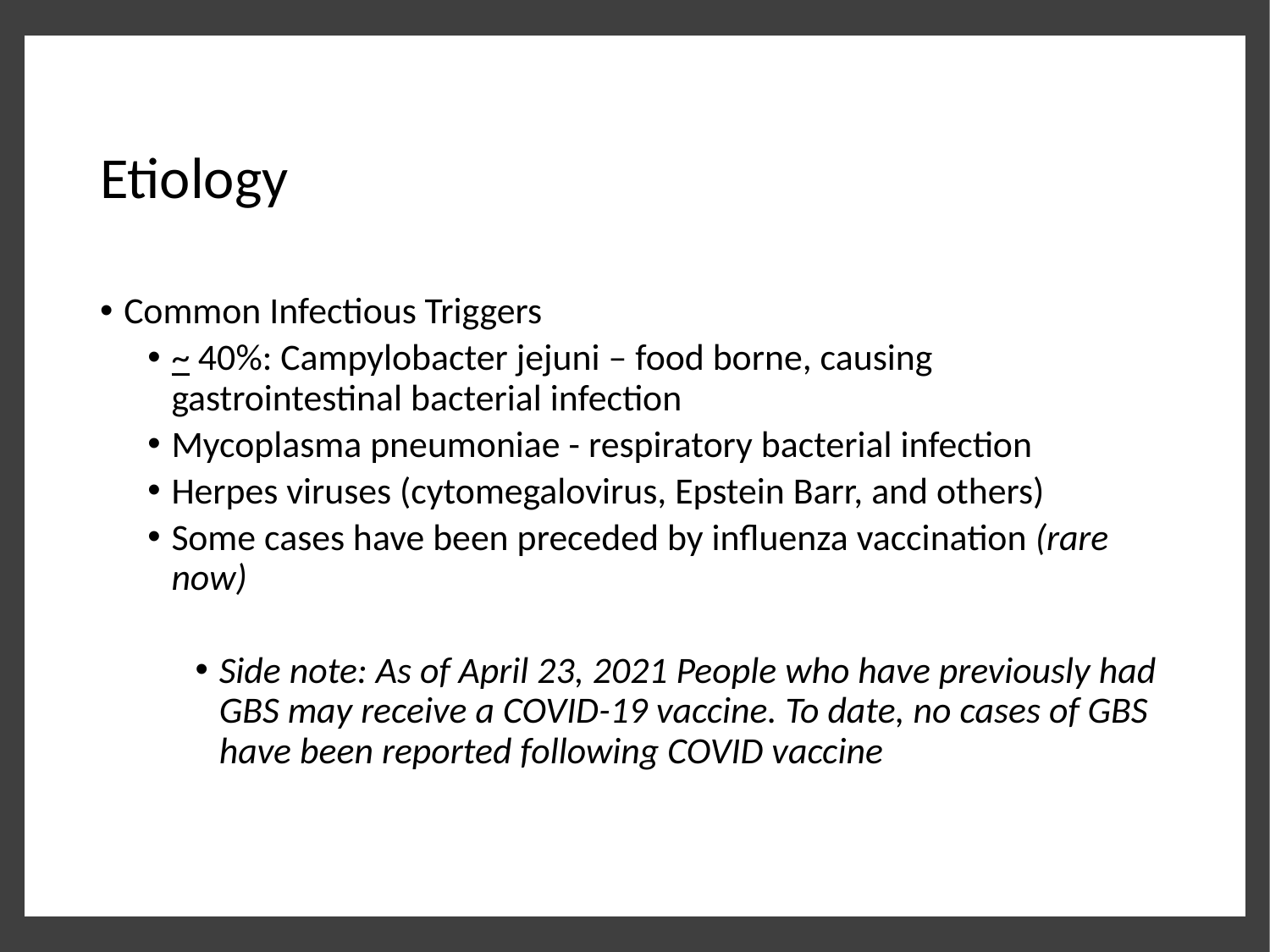

# Etiology
Common Infectious Triggers
~ 40%: Campylobacter jejuni – food borne, causing gastrointestinal bacterial infection
Mycoplasma pneumoniae - respiratory bacterial infection
Herpes viruses (cytomegalovirus, Epstein Barr, and others)
Some cases have been preceded by influenza vaccination (rare now)

Side note: As of April 23, 2021 People who have previously had GBS may receive a COVID-19 vaccine. To date, no cases of GBS have been reported following COVID vaccine